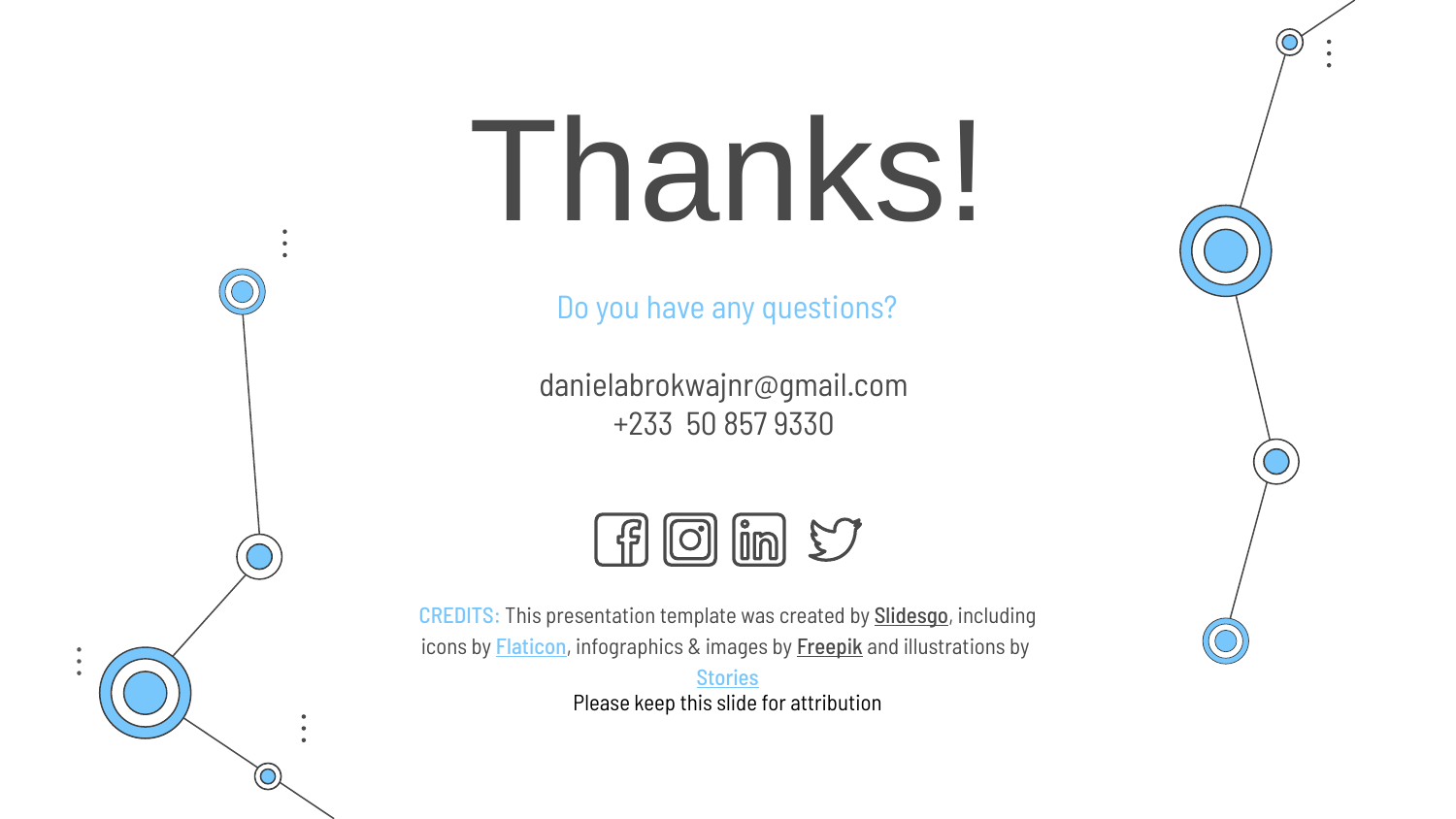

# Thanks!
Do you have any questions?

danielabrokwajnr@gmail.com
+233  50 857 9330

Please keep this slide for attribution